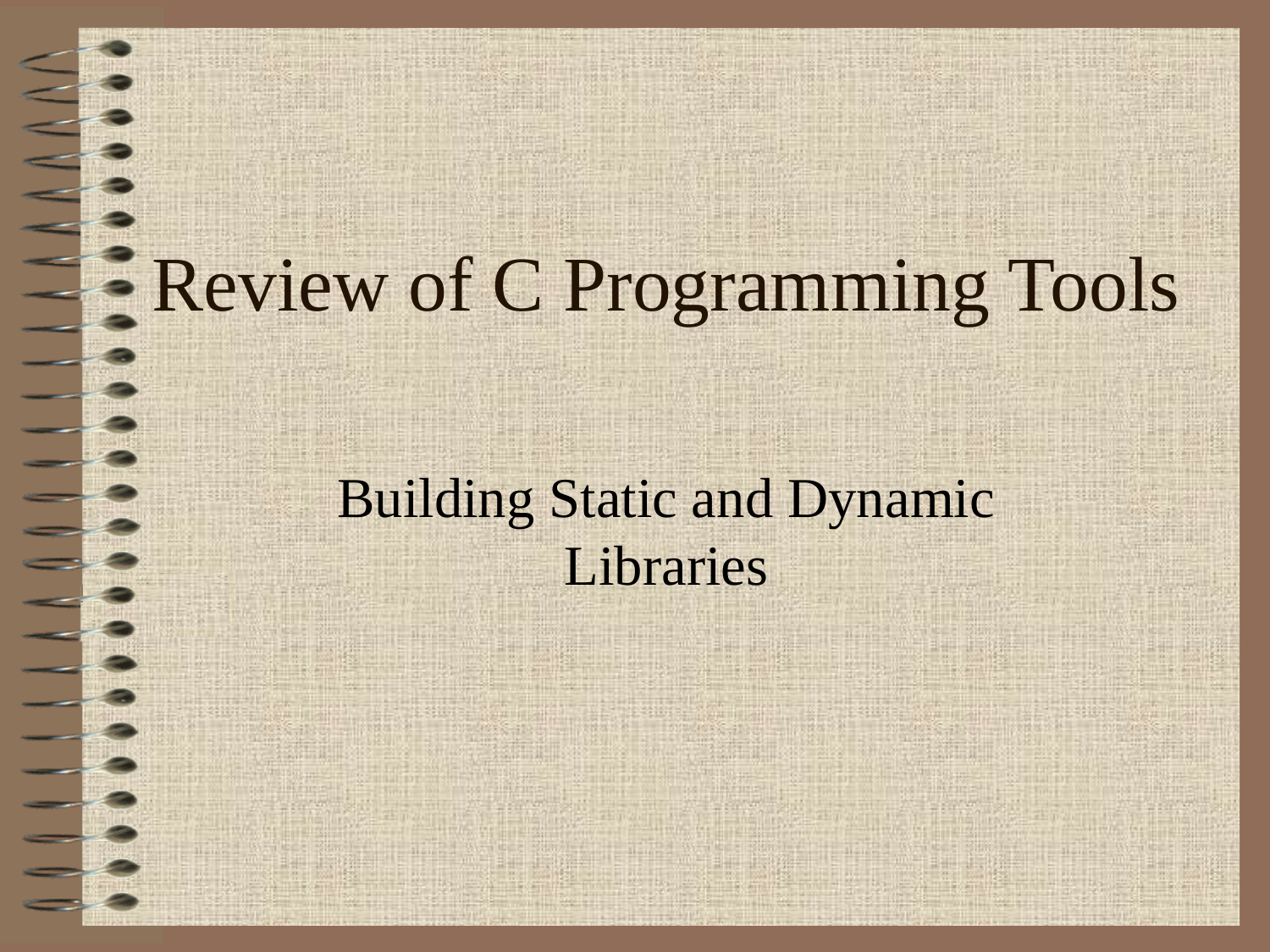

# Review of C Programming Tools
Building Static and Dynamic Libraries